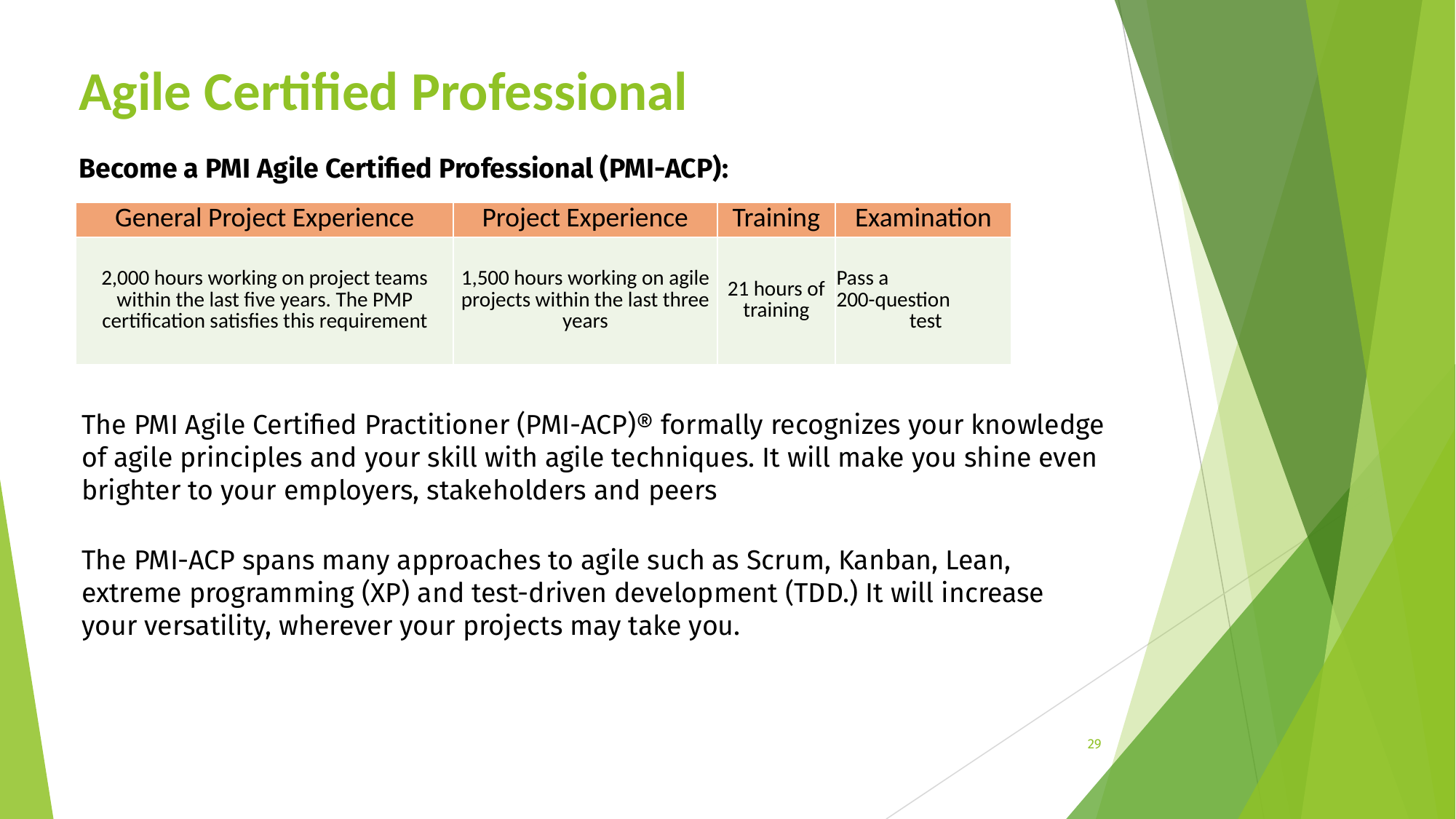

# Agile Certified Professional
Become a PMI Agile Certified Professional (PMI-ACP):
| General Project Experience | Project Experience | Training | Examination |
| --- | --- | --- | --- |
| 2,000 hours working on project teams within the last five years. The PMP certification satisfies this requirement | 1,500 hours working on agile projects within the last three years | 21 hours of training | Pass a 200-question test |
The PMI Agile Certified Practitioner (PMI-ACP)® formally recognizes your knowledge of agile principles and your skill with agile techniques. It will make you shine even brighter to your employers, stakeholders and peers
The PMI-ACP spans many approaches to agile such as Scrum, Kanban, Lean, extreme programming (XP) and test-driven development (TDD.) It will increase your versatility, wherever your projects may take you.
29